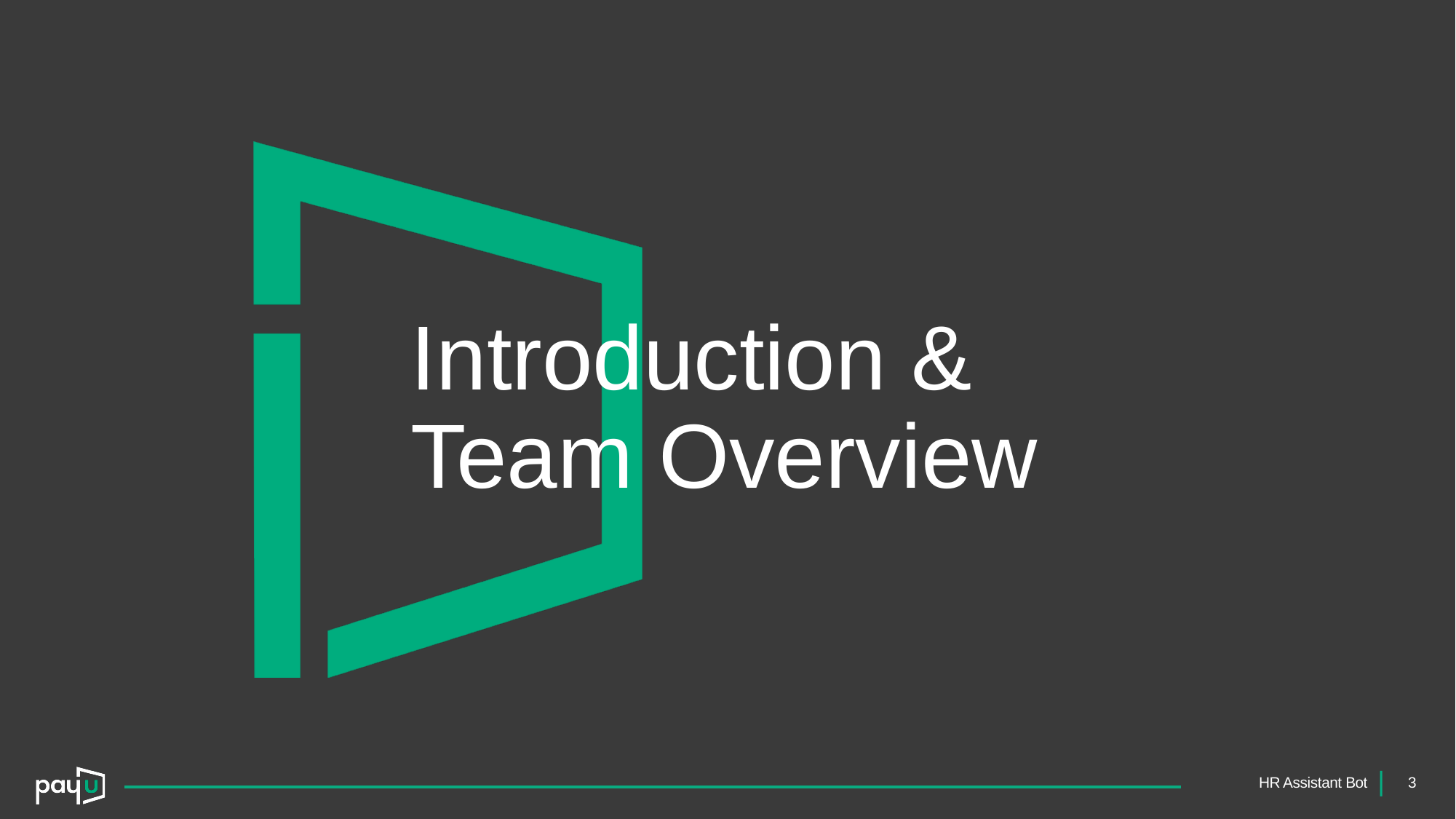

# Introduction & Team Overview
3

|
HR Assistant Bot